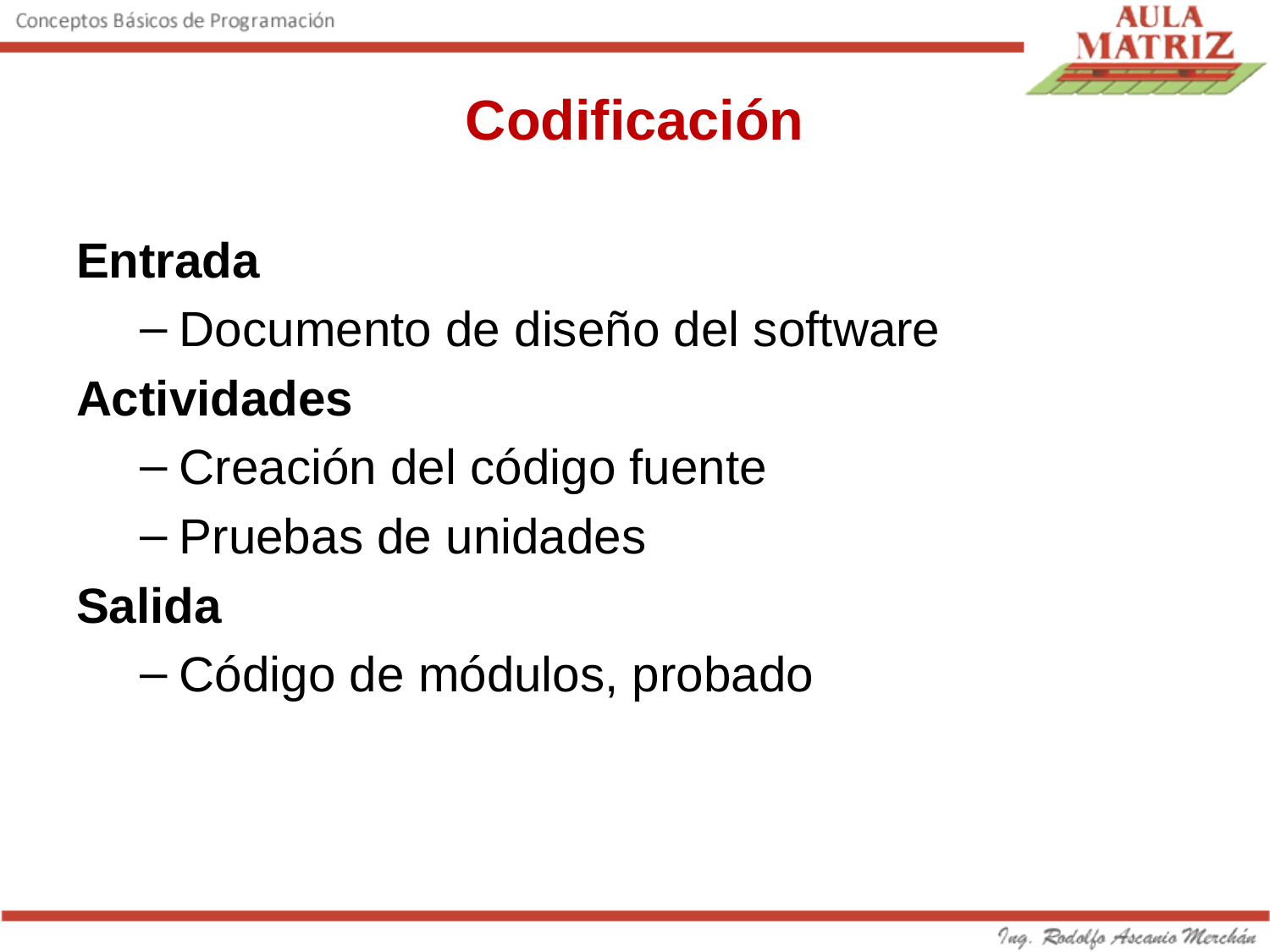

# Codificación
Entrada
Documento de diseño del software
Actividades
Creación del código fuente
Pruebas de unidades
Salida
Código de módulos, probado